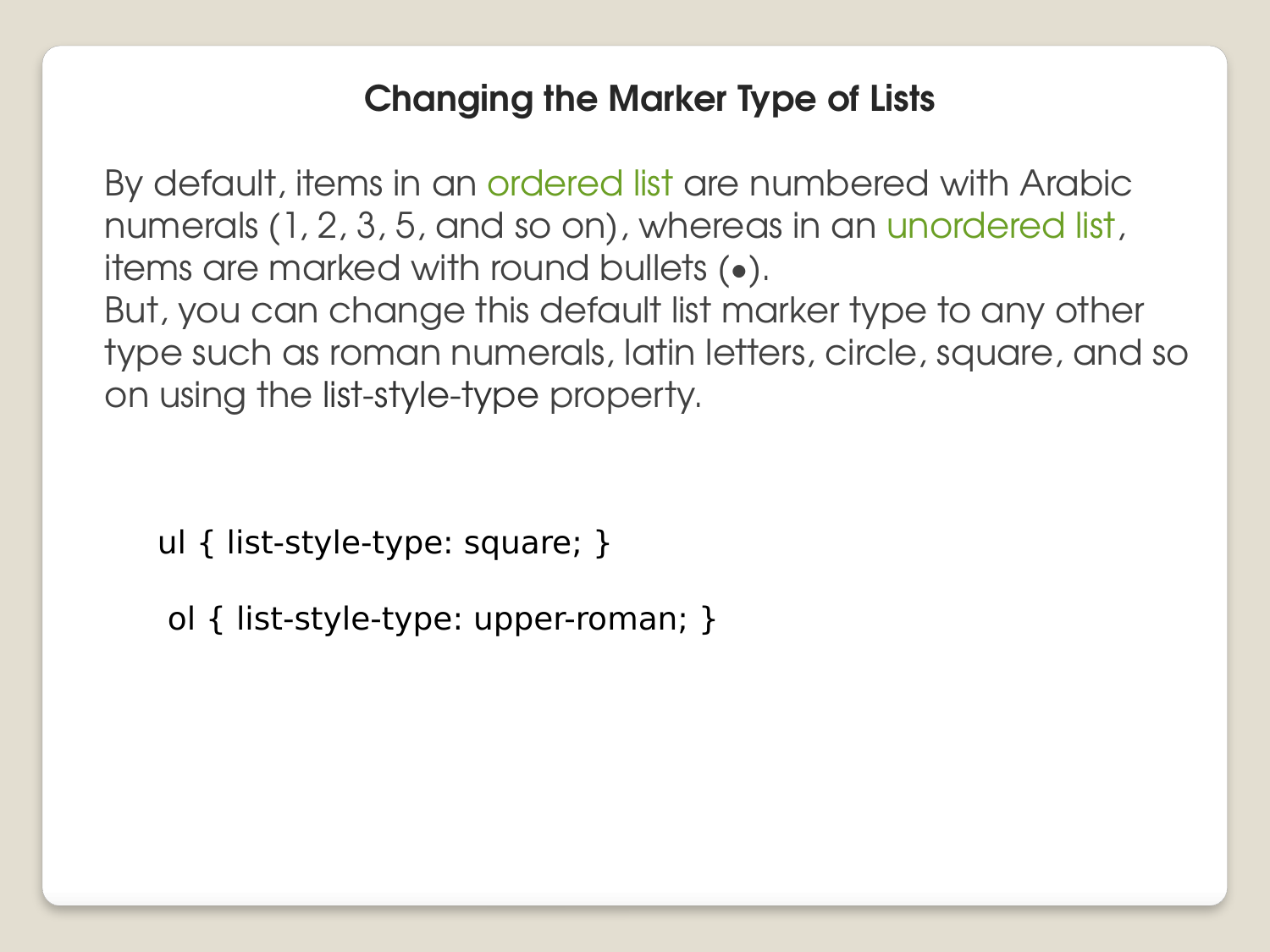

Changing the Marker Type of Lists

By default, items in an ordered list are numbered with Arabic numerals (1, 2, 3, 5, and so on), whereas in an unordered list, items are marked with round bullets (•).
But, you can change this default list marker type to any other type such as roman numerals, latin letters, circle, square, and so on using the list-style-type property.
ul { list-style-type: square; }

 ol { list-style-type: upper-roman; }